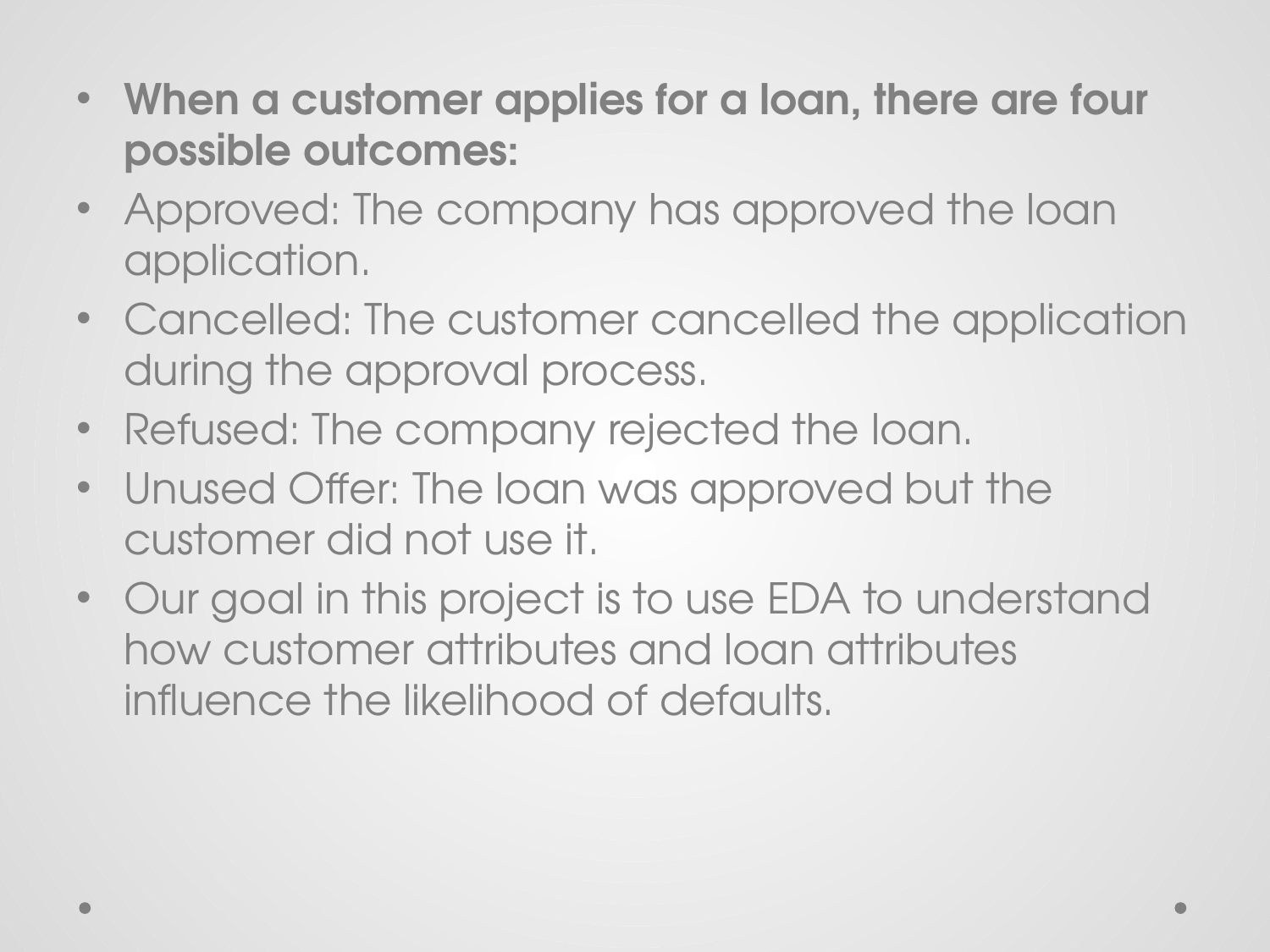

When a customer applies for a loan, there are four possible outcomes:
Approved: The company has approved the loan application.
Cancelled: The customer cancelled the application during the approval process.
Refused: The company rejected the loan.
Unused Offer: The loan was approved but the customer did not use it.
Our goal in this project is to use EDA to understand how customer attributes and loan attributes influence the likelihood of defaults.